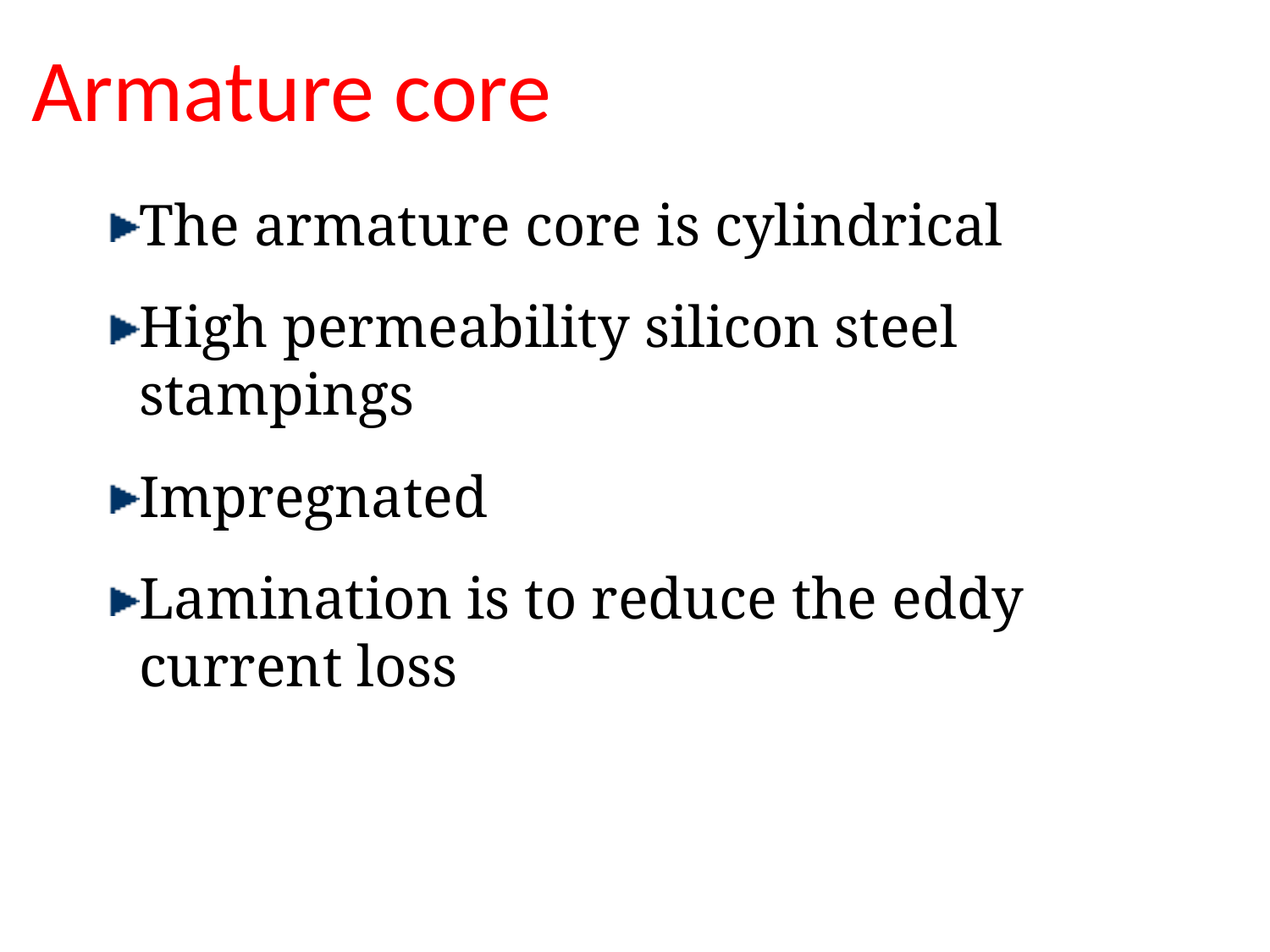

Armature core

The armature core is cylindrical
High permeability silicon steel  stampings
Impregnated
Lamination is to reduce the eddy current loss